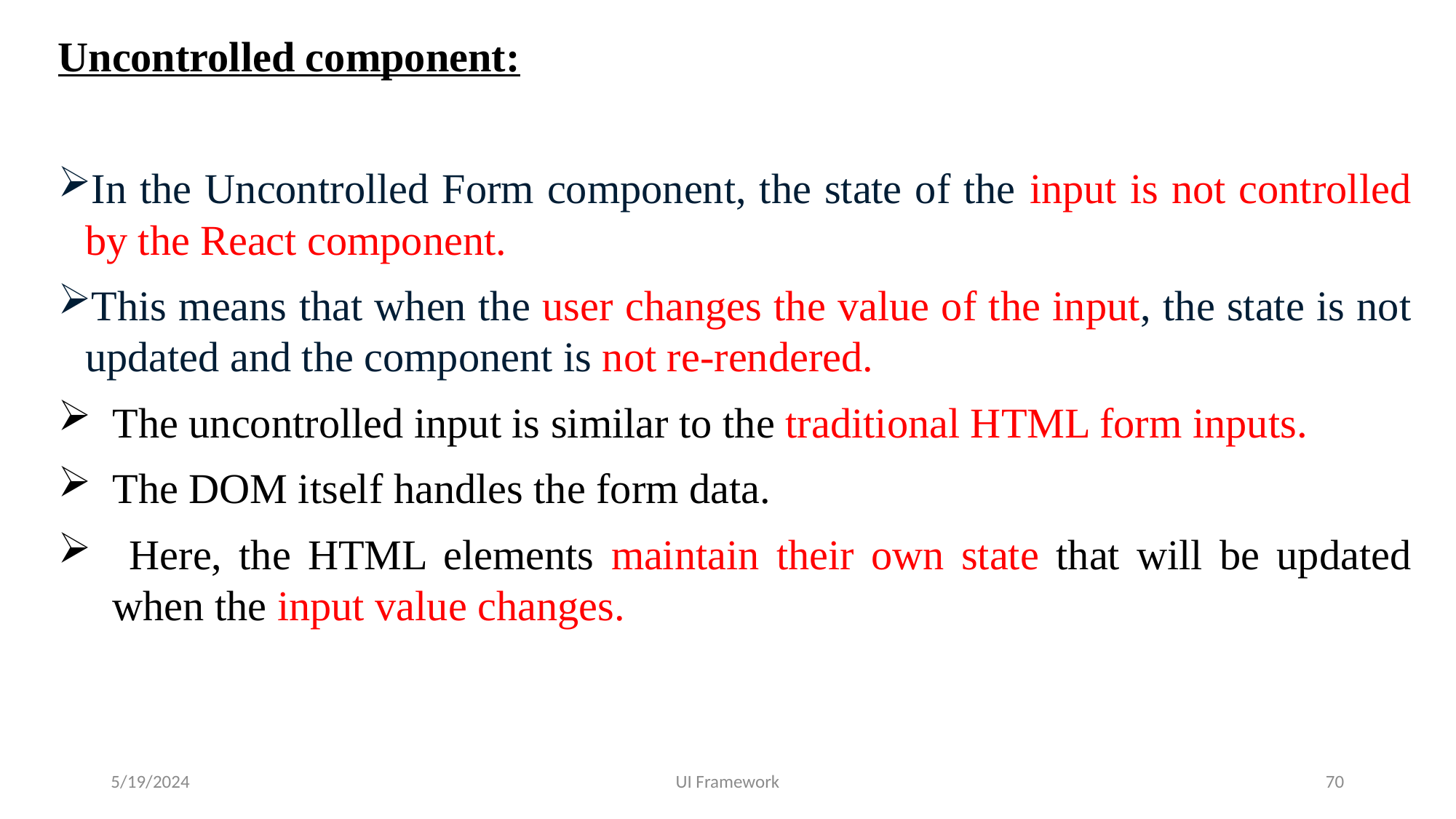

Uncontrolled component:

In the Uncontrolled Form component, the state of the input is not controlled by the React component.
This means that when the user changes the value of the input, the state is not updated and the component is not re-rendered.
The uncontrolled input is similar to the traditional HTML form inputs.
The DOM itself handles the form data.
 Here, the HTML elements maintain their own state that will be updated when the input value changes.

5/19/2024
UI Framework
70